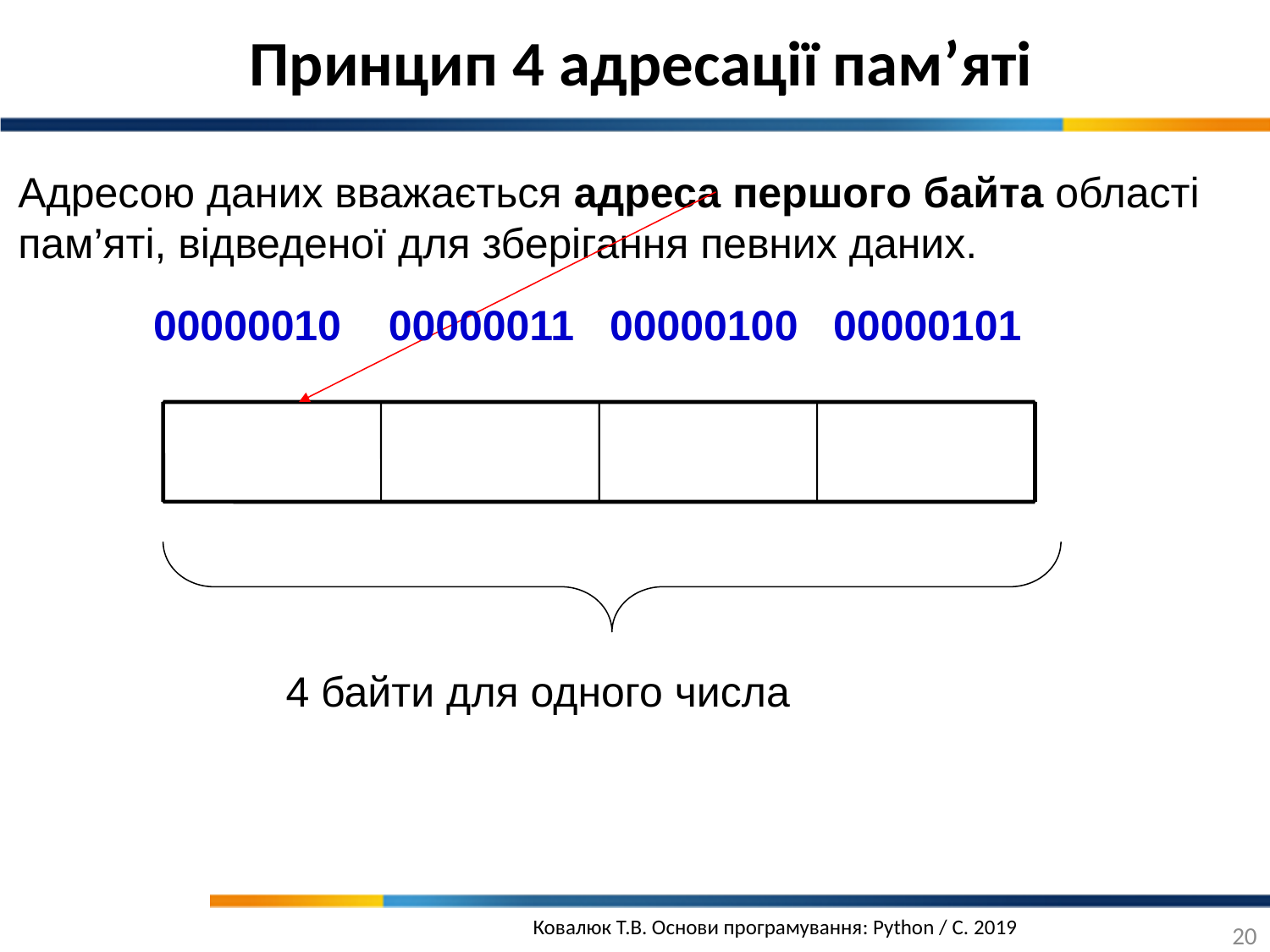

Принцип 4 адресації пам’яті

Адресою даних вважається адреса першого байта області пам’яті, відведеної для зберігання певних даних.

00000010    00000011   00000100   00000101

4 байти для одного числа
20